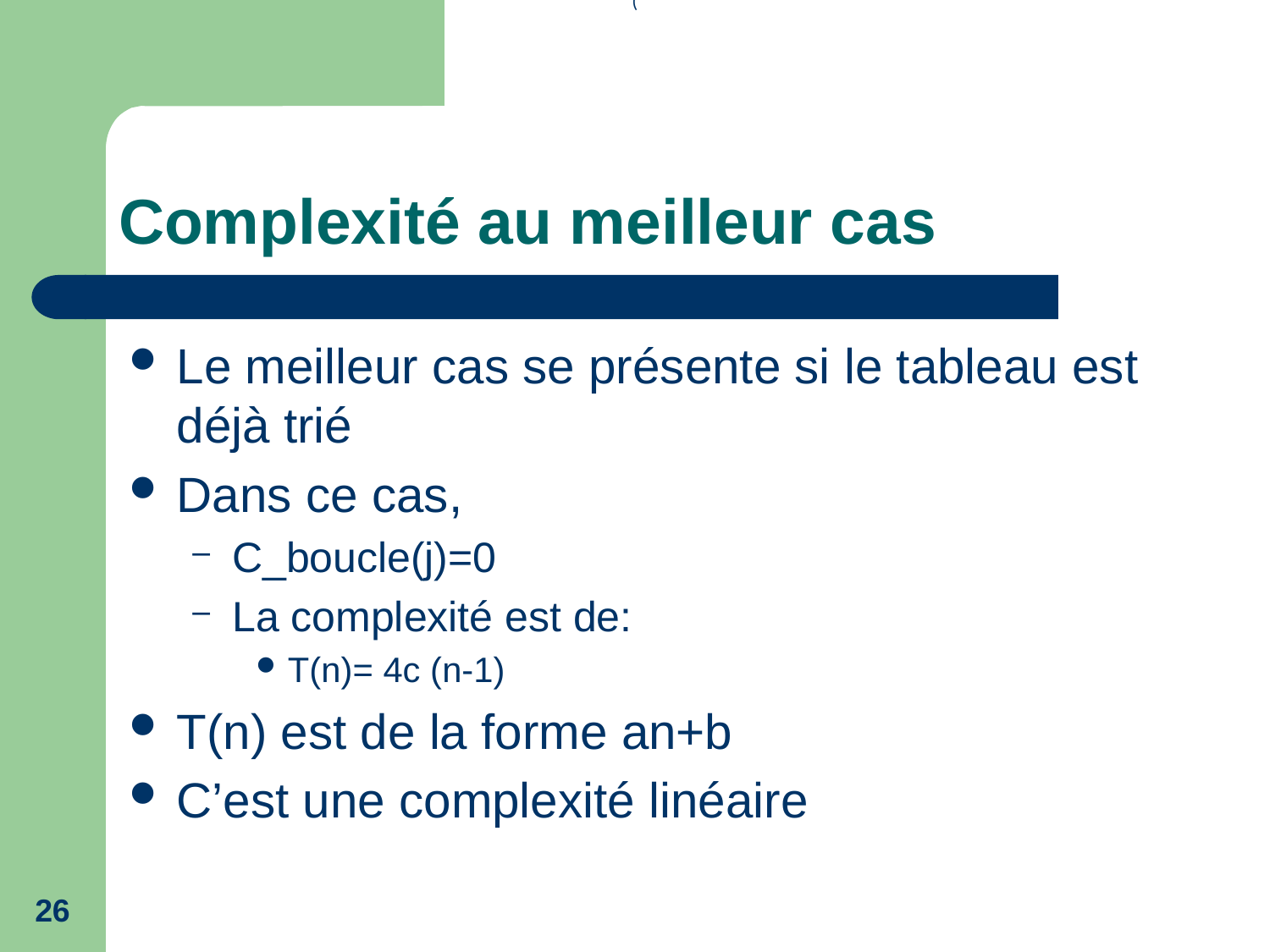

(

# Complexité au meilleur cas
Le meilleur cas se présente si le tableau est déjà trié
Dans ce cas,
C_boucle(j)=0
La complexité est de:
T(n)= 4c (n-1)
T(n) est de la forme an+b
C’est une complexité linéaire

26